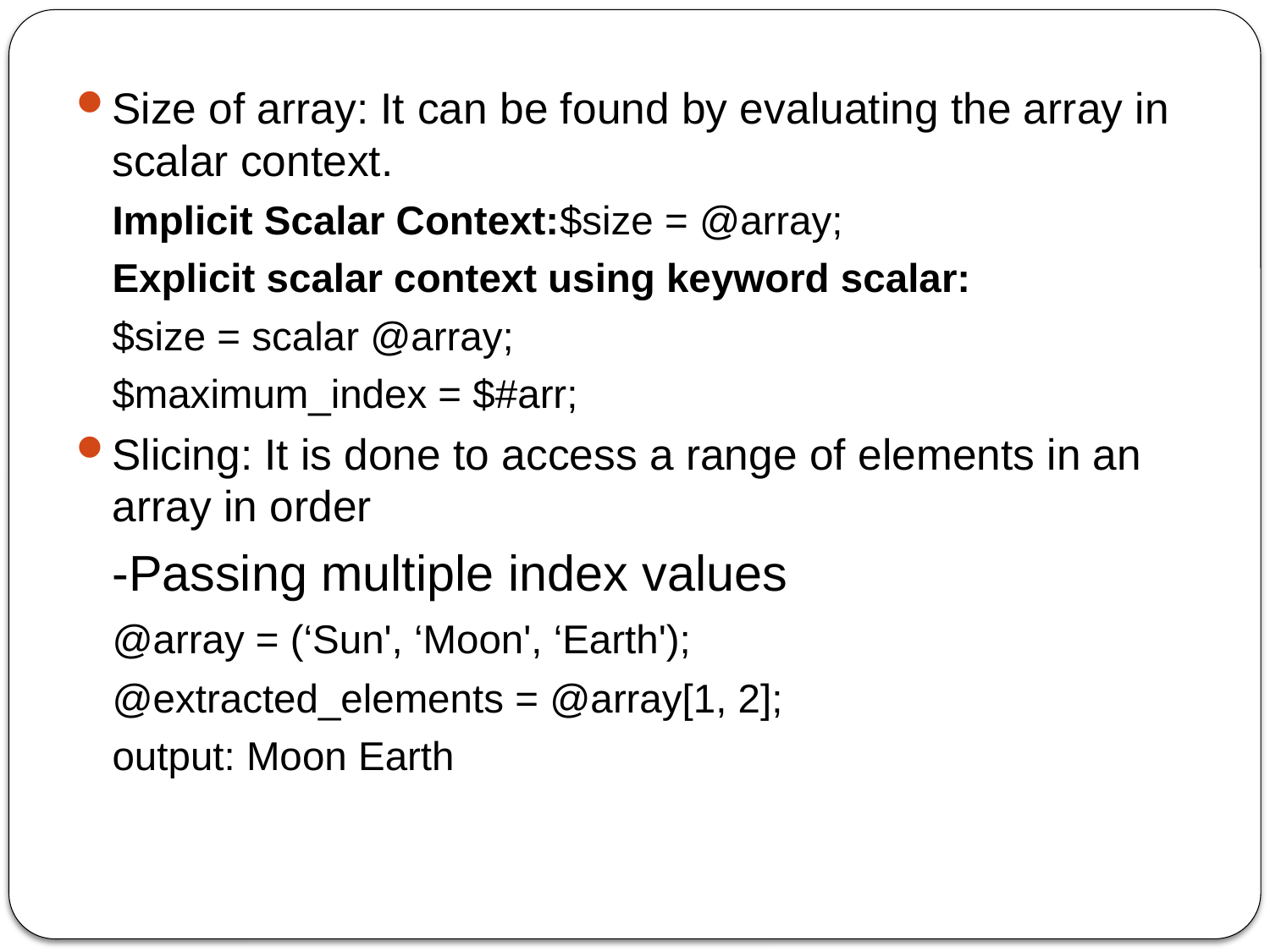

Size of array: It can be found by evaluating the array in scalar context.
	Implicit Scalar Context:$size = @array;
	Explicit scalar context using keyword scalar:
	$size = scalar @array;
	$maximum_index = $#arr;
Slicing: It is done to access a range of elements in an array in order
	-Passing multiple index values
	@array = (‘Sun', ‘Moon', ‘Earth');
	@extracted_elements = @array[1, 2];
	output: Moon Earth